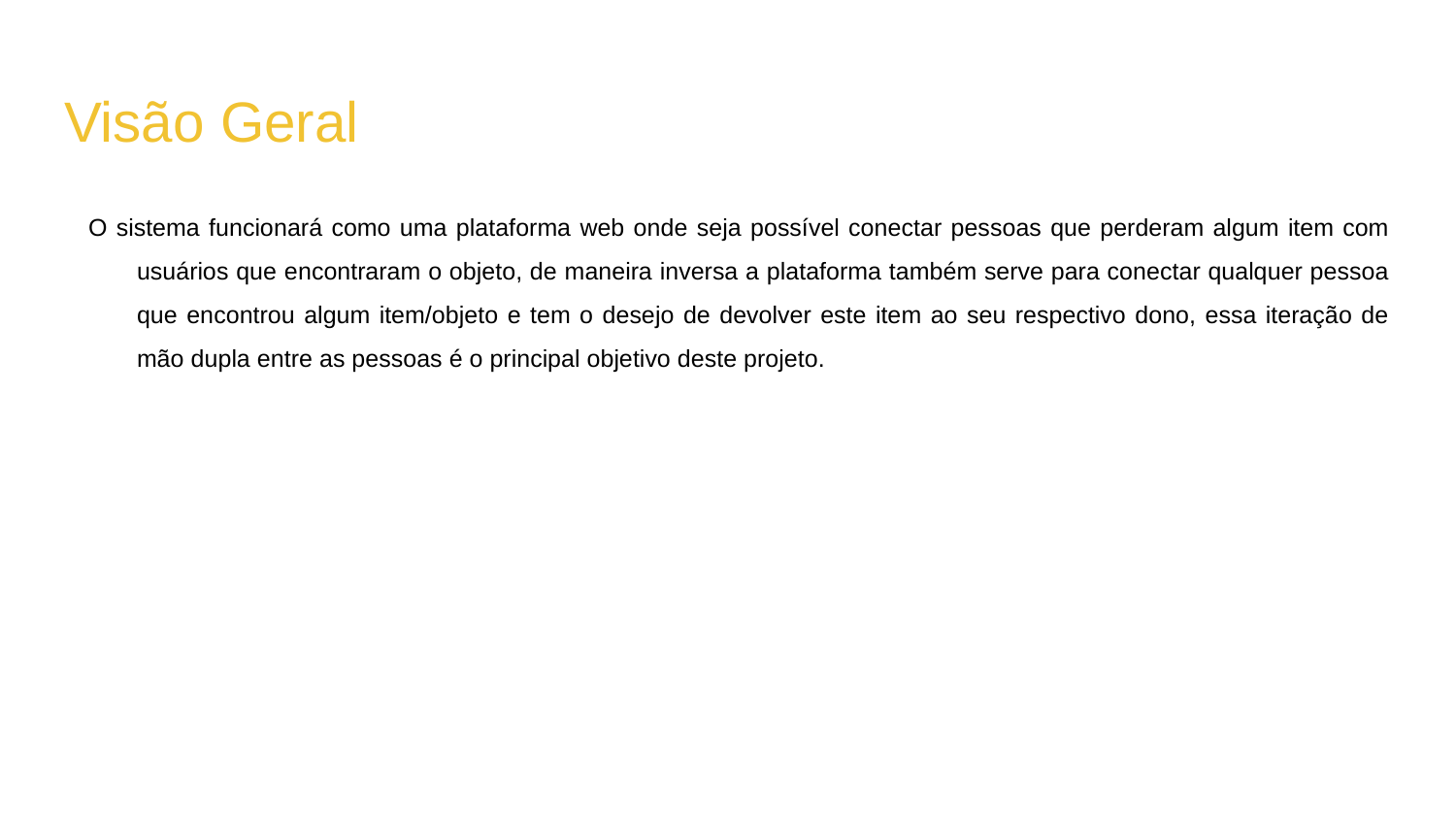

# Visão Geral
O sistema funcionará como uma plataforma web onde seja possível conectar pessoas que perderam algum item com usuários que encontraram o objeto, de maneira inversa a plataforma também serve para conectar qualquer pessoa que encontrou algum item/objeto e tem o desejo de devolver este item ao seu respectivo dono, essa iteração de mão dupla entre as pessoas é o principal objetivo deste projeto.